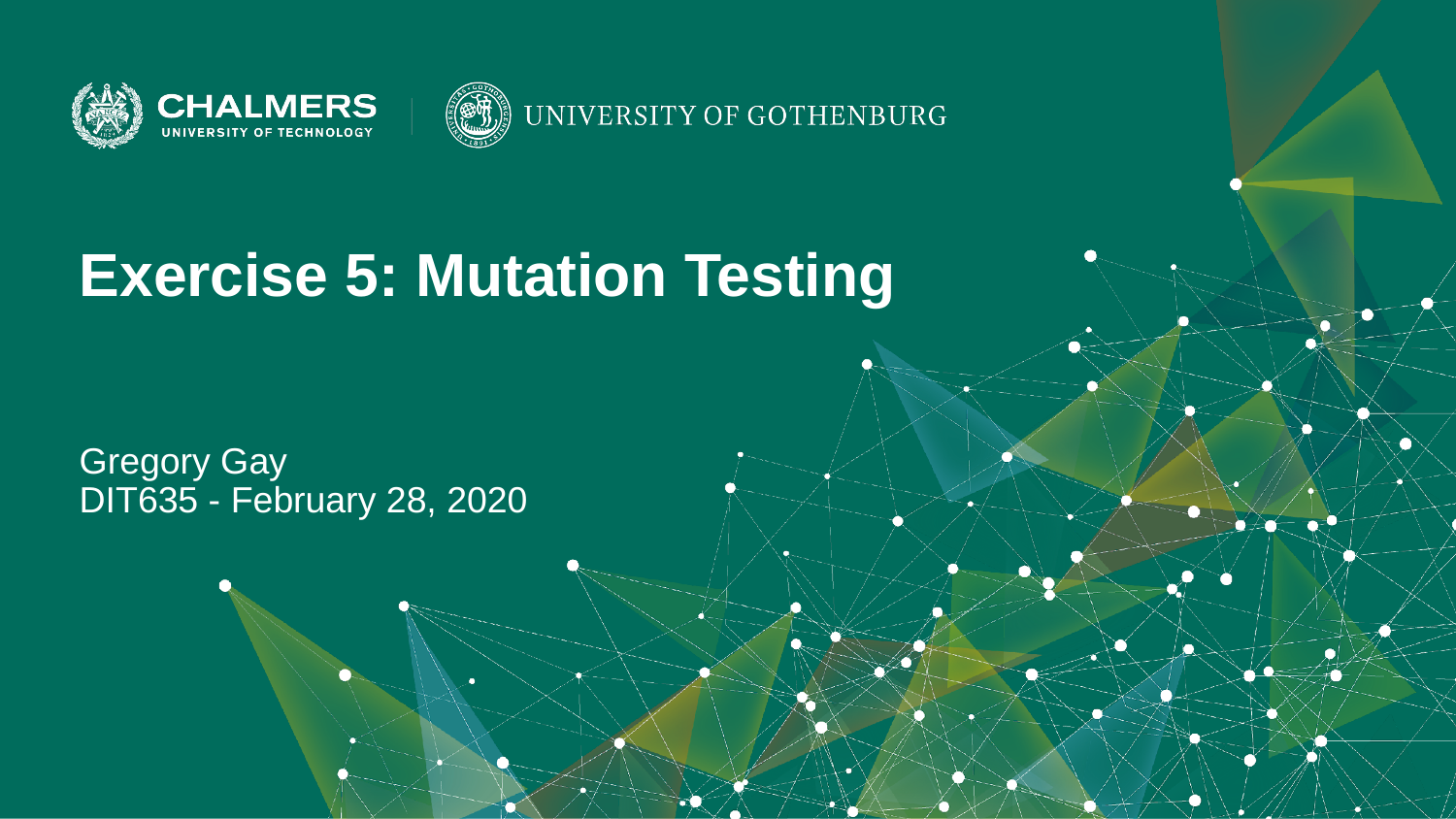

Exercise 5: Mutation Testing
Gregory Gay
DIT635 - February 28, 2020